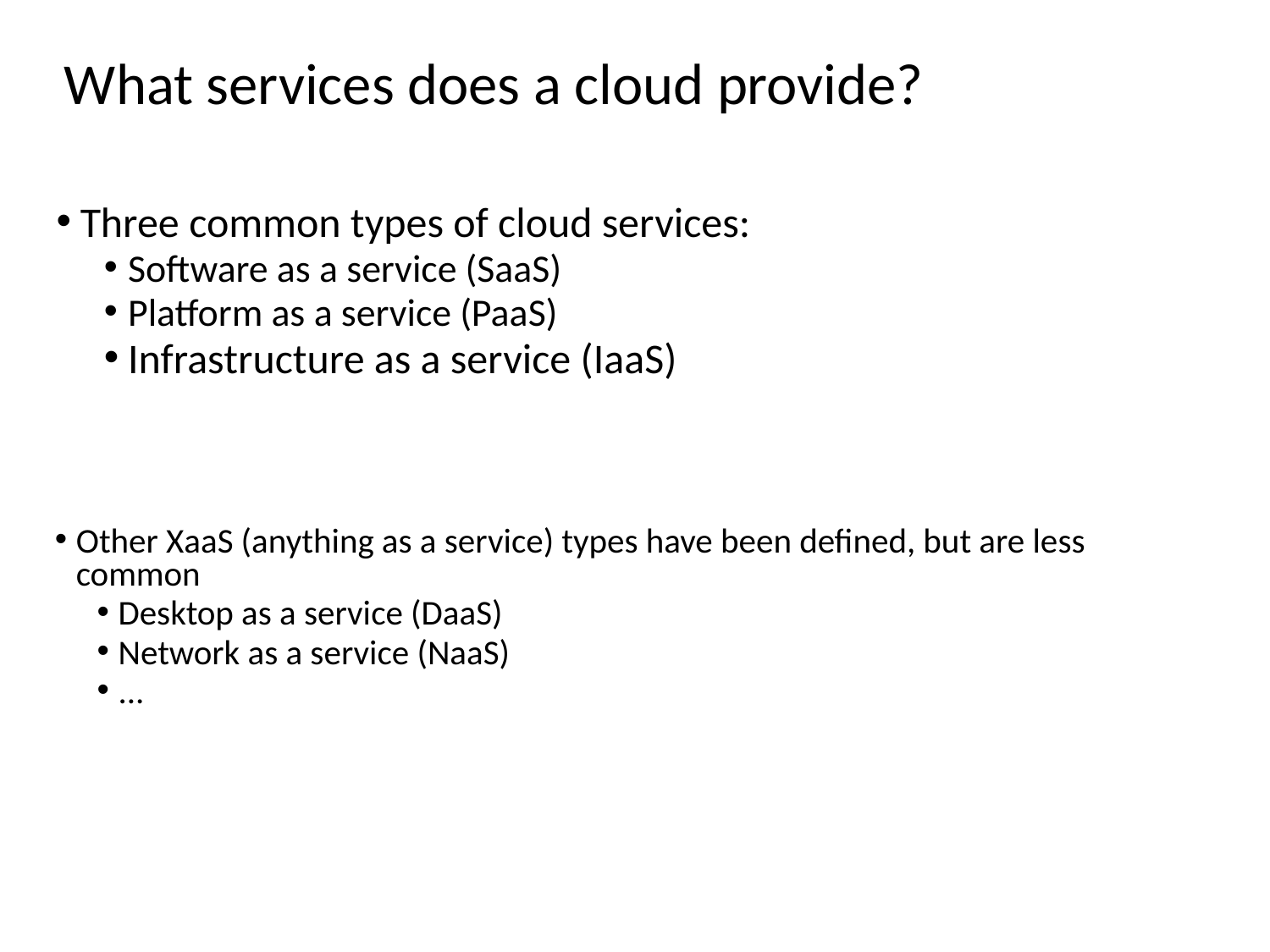

# What services does a cloud provide?

Three common types of cloud services:
Software as a service (SaaS)
Platform as a service (PaaS)
Infrastructure as a service (IaaS)

Other XaaS (anything as a service) types have been defined, but are less common
Desktop as a service (DaaS)
Network as a service (NaaS)
...